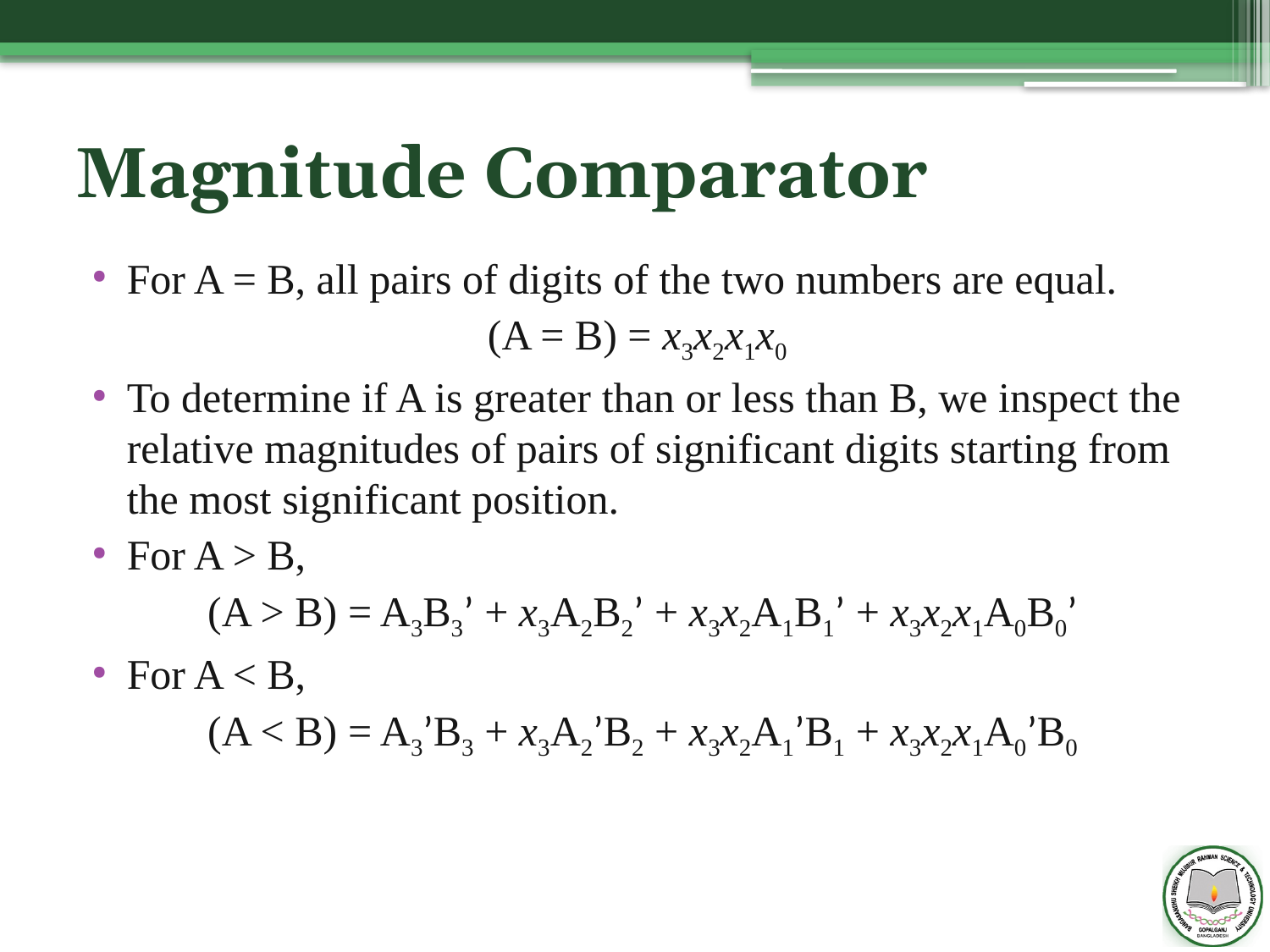

# Magnitude Comparator
For A = B, all pairs of digits of the two numbers are equal.
(A = B) = x3x2x1x0
To determine if A is greater than or less than B, we inspect the relative magnitudes of pairs of significant digits starting from the most significant position.
For A > B,
(A > B) = A3B3’ + x3A2B2’ + x3x2A1B1’ + x3x2x1A0B0’
For A < B,
(A < B) = A3’B3 + x3A2’B2 + x3x2A1’B1 + x3x2x1A0’B0